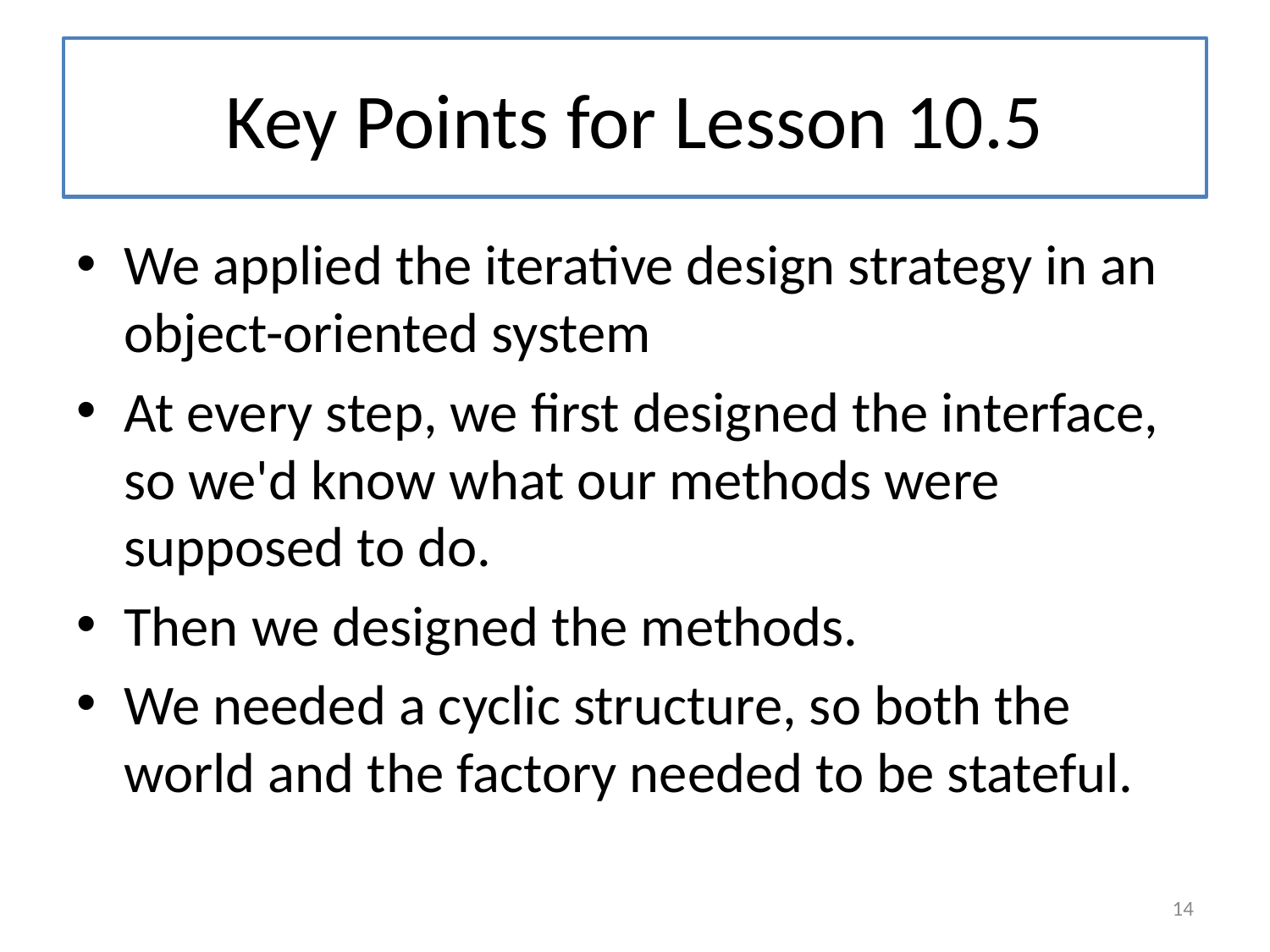

# Key Points for Lesson 10.5
We applied the iterative design strategy in an object-oriented system
At every step, we first designed the interface, so we'd know what our methods were supposed to do.
Then we designed the methods.
We needed a cyclic structure, so both the world and the factory needed to be stateful.
14